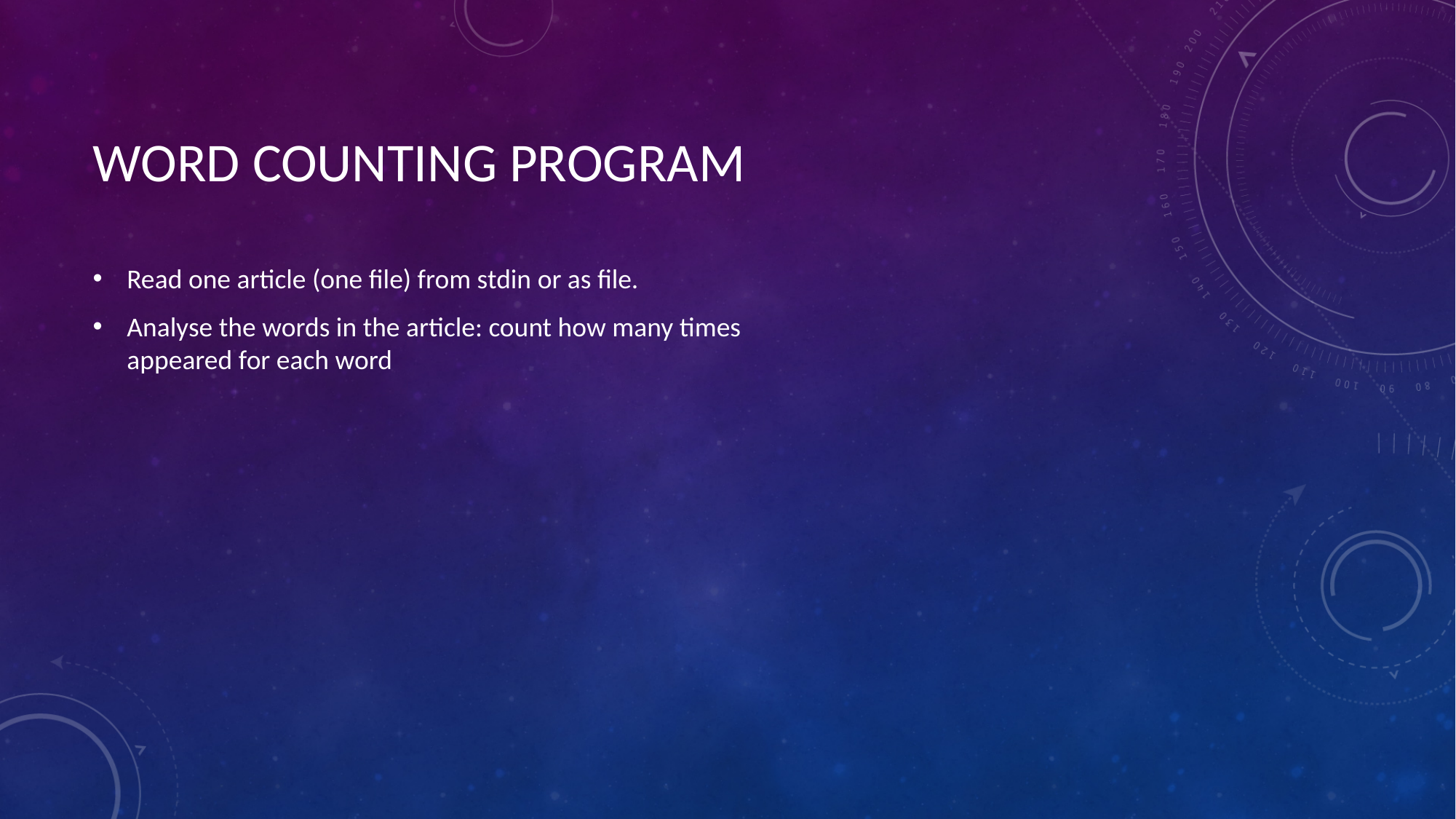

# Word counting program
Read one article (one file) from stdin or as file.
Analyse the words in the article: count how many times appeared for each word